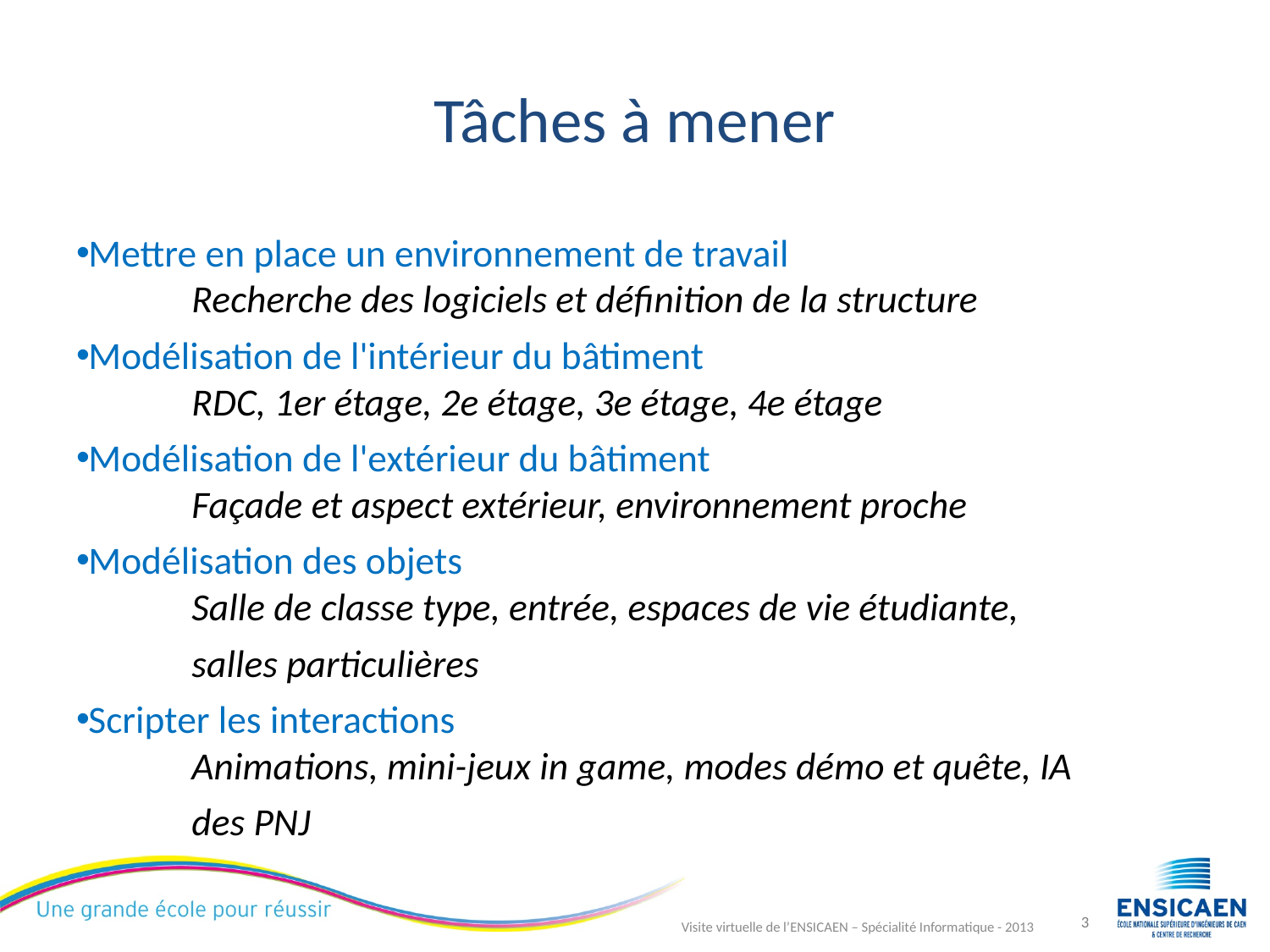

# Tâches à mener
Mettre en place un environnement de travail
	Recherche des logiciels et définition de la structure
Modélisation de l'intérieur du bâtiment
	RDC, 1er étage, 2e étage, 3e étage, 4e étage
Modélisation de l'extérieur du bâtiment
	Façade et aspect extérieur, environnement proche
Modélisation des objets
	Salle de classe type, entrée, espaces de vie étudiante,
	salles particulières
Scripter les interactions
	Animations, mini-jeux in game, modes démo et quête, IA
	des PNJ
3